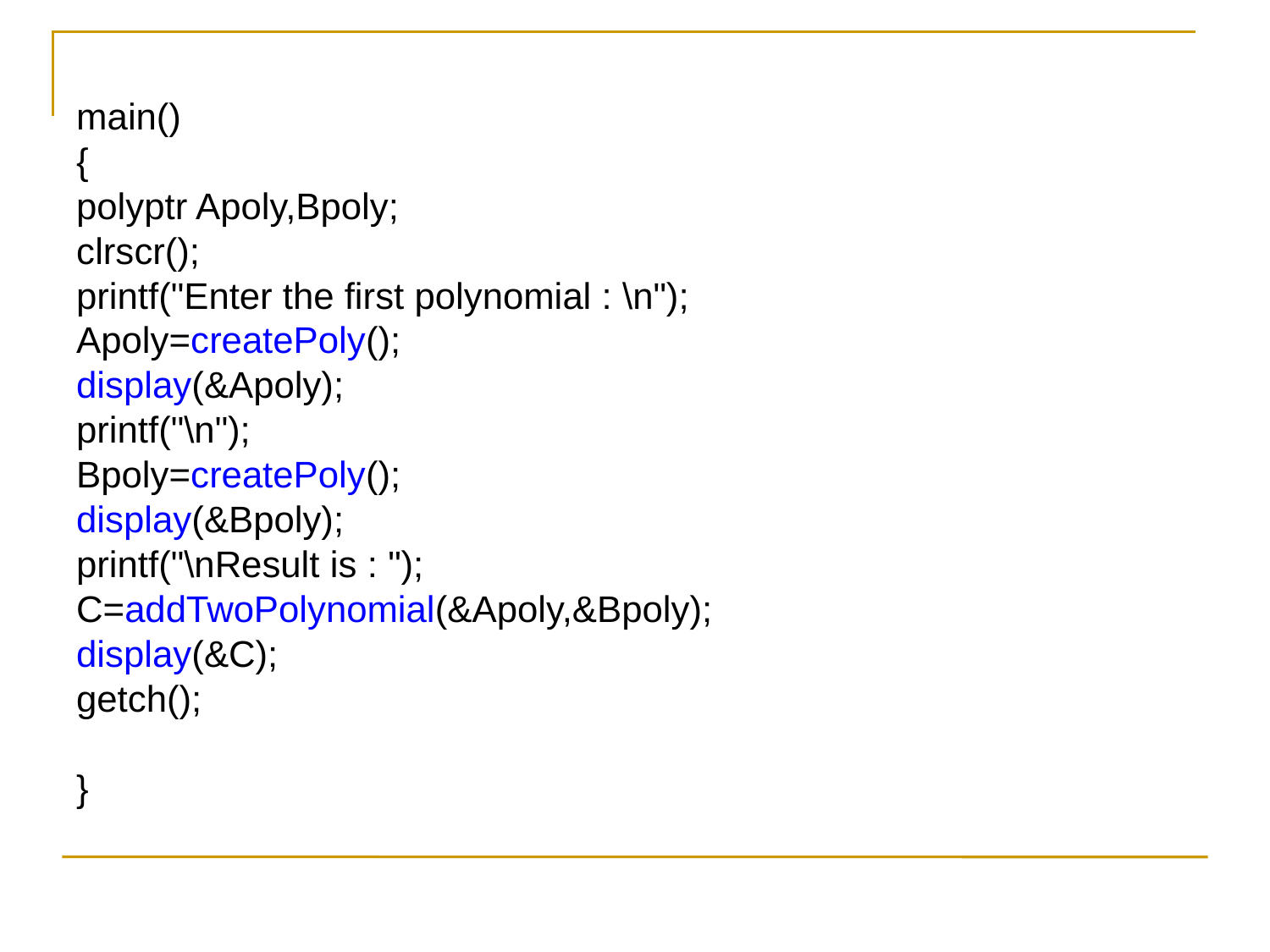

main()
{
polyptr Apoly,Bpoly;
clrscr();
printf("Enter the first polynomial : \n");
Apoly=createPoly();
display(&Apoly);
printf("\n");
Bpoly=createPoly();
display(&Bpoly);
printf("\nResult is : ");
C=addTwoPolynomial(&Apoly,&Bpoly);
display(&C);
getch();

}